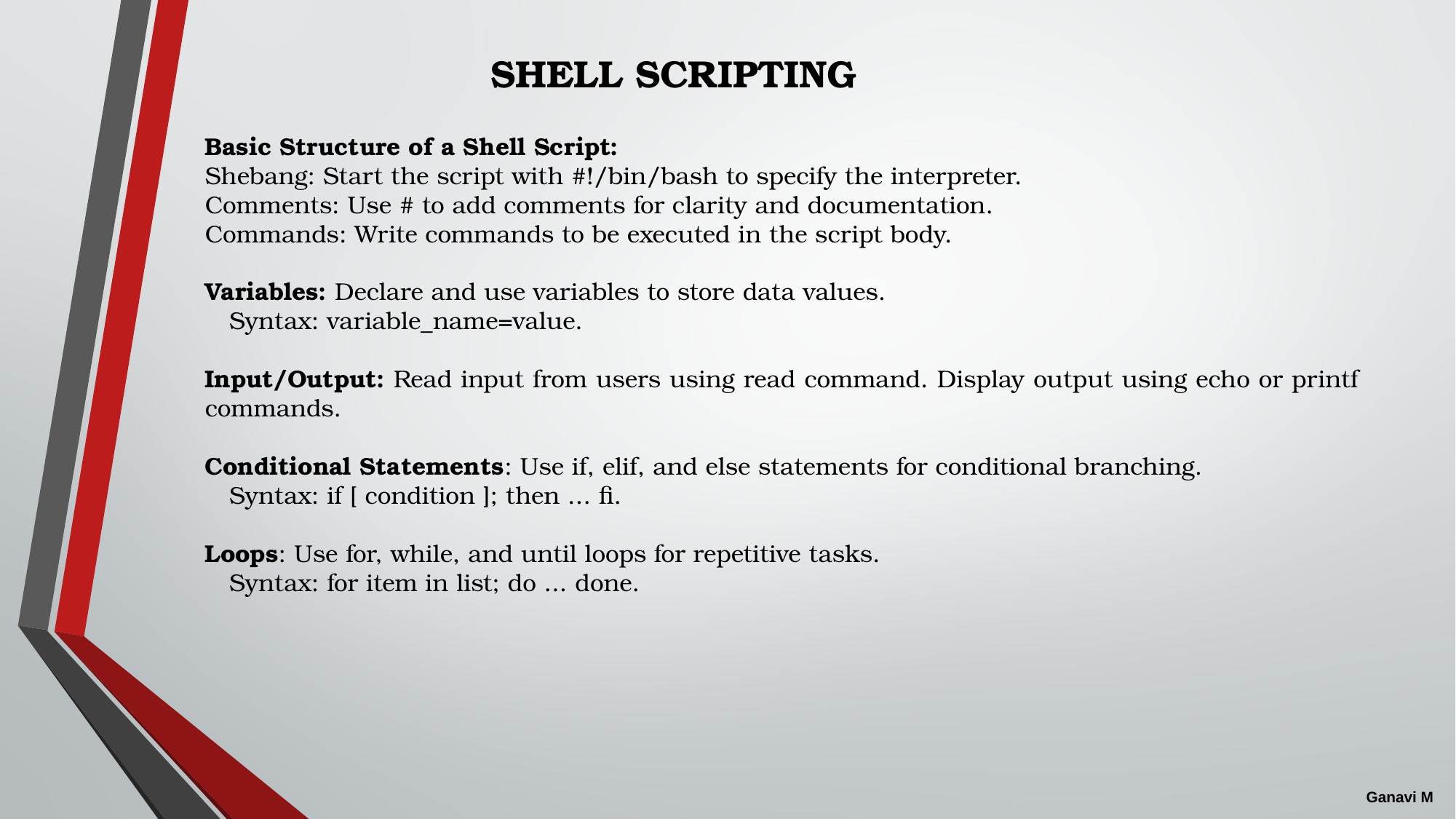

SHELL SCRIPTING
Basic Structure of a Shell Script:
Shebang: Start the script with #!/bin/bash to specify the interpreter.
Comments: Use # to add comments for clarity and documentation.
Commands: Write commands to be executed in the script body.

Variables: Declare and use variables to store data values.
 Syntax: variable_name=value.

Input/Output: Read input from users using read command. Display output using echo or printf commands.

Conditional Statements: Use if, elif, and else statements for conditional branching.
 Syntax: if [ condition ]; then ... fi.

Loops: Use for, while, and until loops for repetitive tasks.
 Syntax: for item in list; do ... done.

Ganavi M